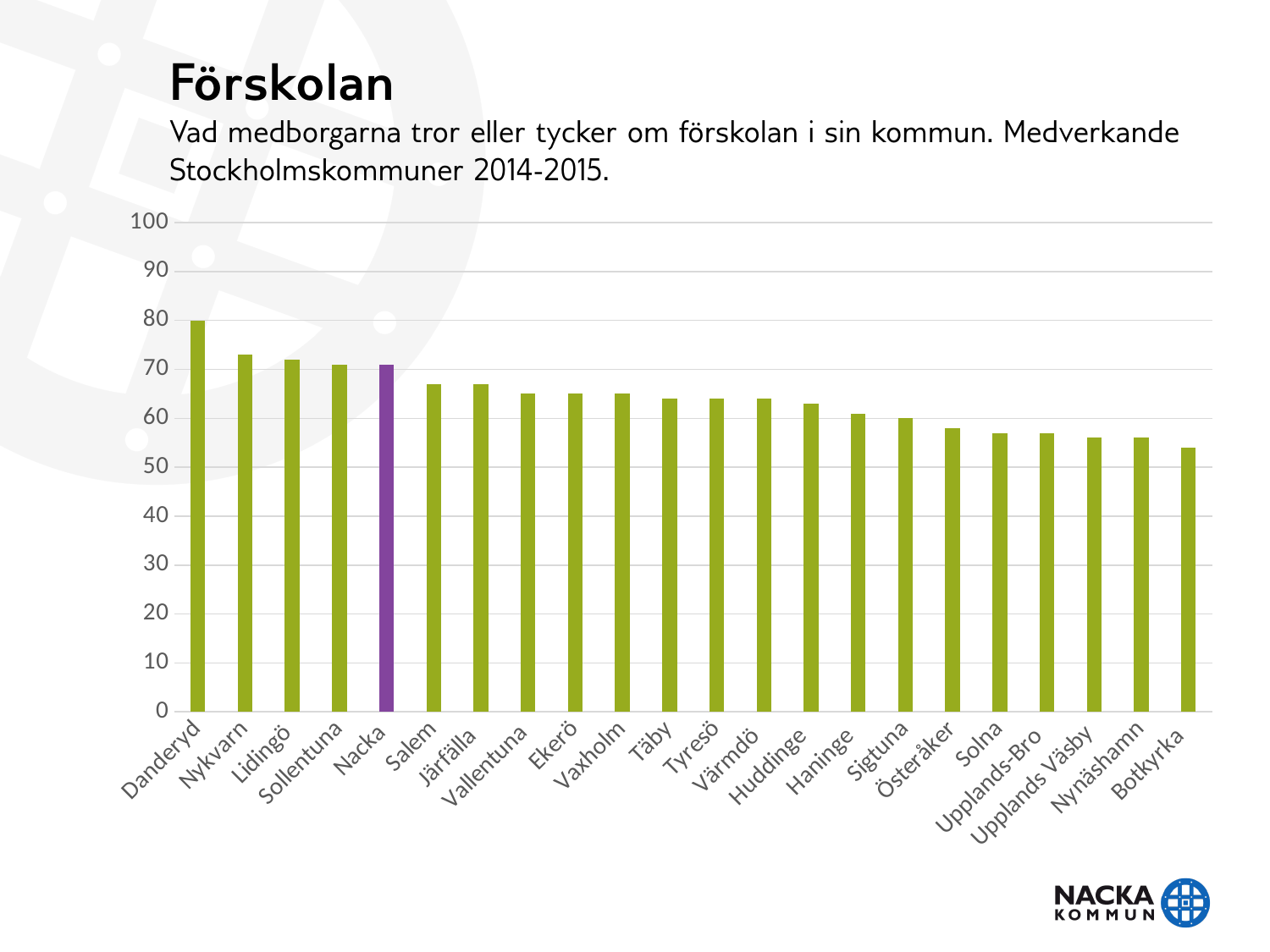

# Förskolan Vad medborgarna tror eller tycker om förskolan i sin kommun. Medverkande Stockholmskommuner 2014-2015.

### Chart

| Category | Förskolan |
|---|---|
| Danderyd | 80.0 |
| Nykvarn | 73.0 |
| Lidingö  | 72.0 |
| Sollentuna | 71.0 |
| Nacka  | 71.0 |
| Salem | 67.0 |
| Järfälla   | 67.0 |
| Vallentuna  | 65.0 |
| Ekerö | 65.0 |
| Vaxholm | 65.0 |
| Täby | 64.0 |
| Tyresö | 64.0 |
| Värmdö   | 64.0 |
| Huddinge   | 63.0 |
| Haninge   | 61.0 |
| Sigtuna | 60.0 |
| Österåker | 58.0 |
| Solna | 57.0 |
| Upplands-Bro   | 57.0 |
| Upplands Väsby  | 56.0 |
| Nynäshamn | 56.0 |
| Botkyrka   | 54.0 |